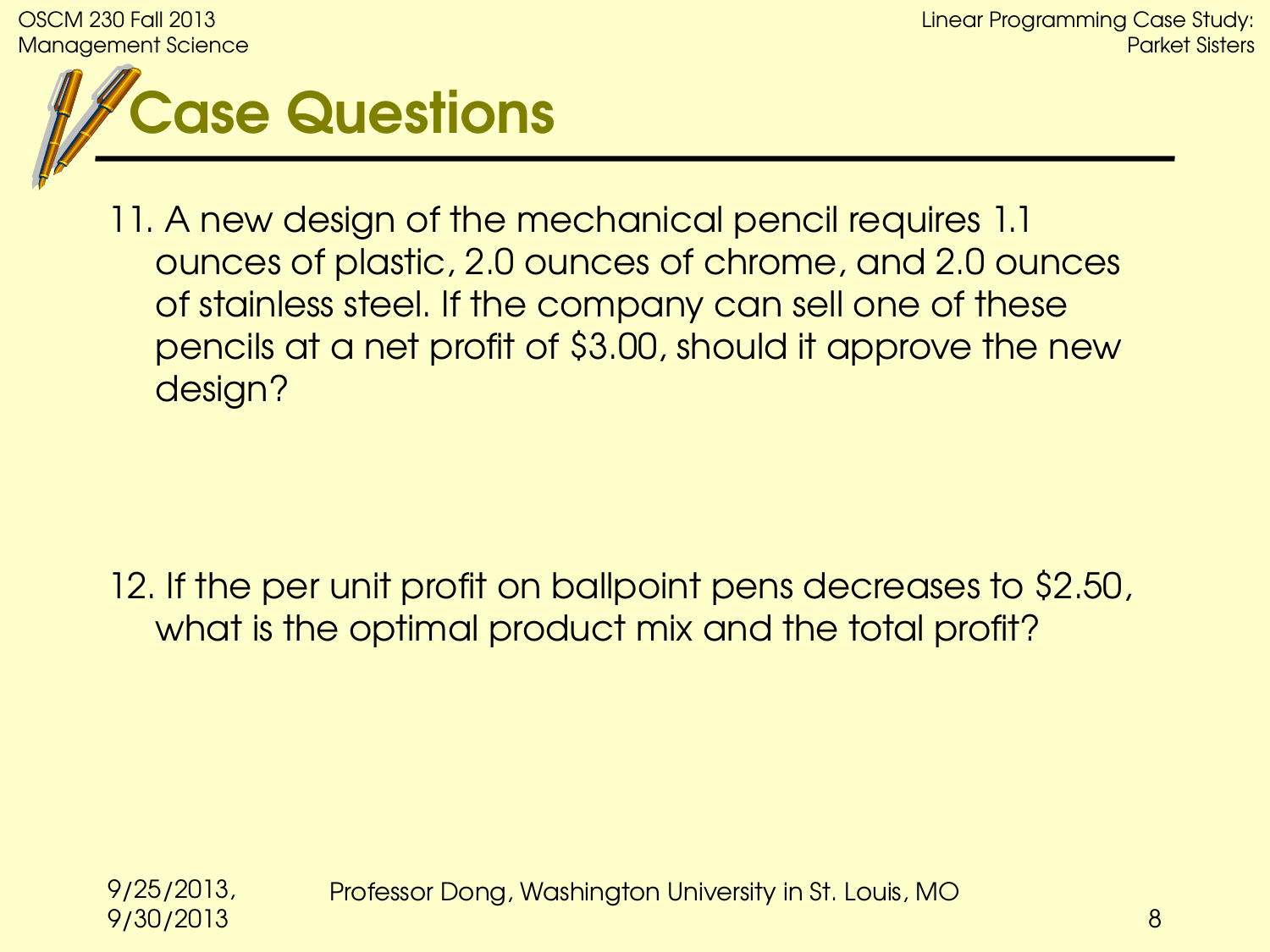

# Case Questions
11. A new design of the mechanical pencil requires 1.1 ounces of plastic, 2.0 ounces of chrome, and 2.0 ounces of stainless steel. If the company can sell one of these pencils at a net profit of $3.00, should it approve the new design?

12. If the per unit profit on ballpoint pens decreases to $2.50, what is the optimal product mix and the total profit?

9/25/2013,        9/30/2013

8
Professor Dong, Washington University in St. Louis, MO